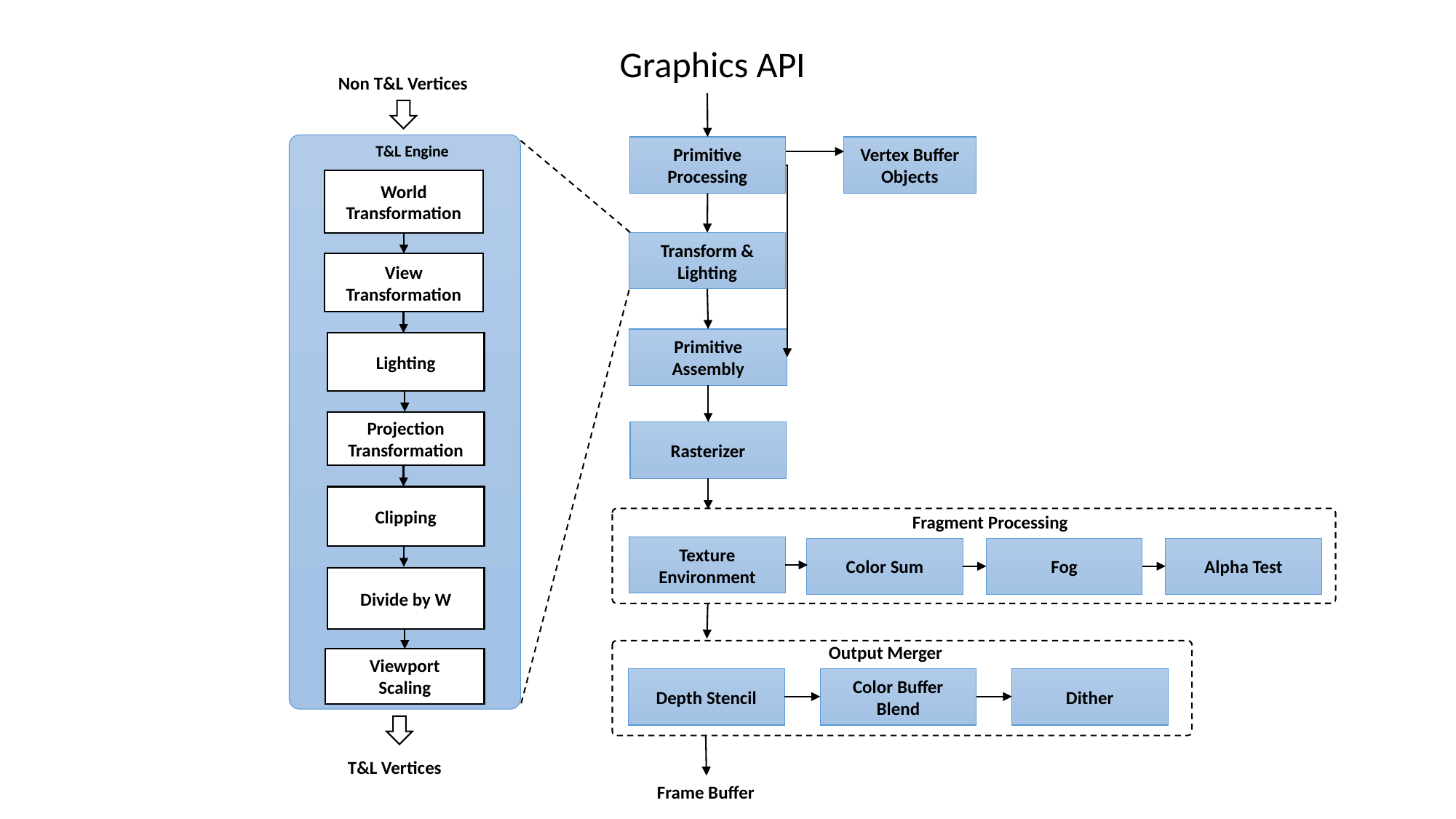

Graphics API
Non T&L Vertices

T&L Engine
Primitive Processing
Vertex Buffer Objects
World Transformation
Transform & Lighting
View Transformation
Primitive Assembly
Lighting
Projection Transformation
Rasterizer
Clipping
Fragment Processing

Texture Environment
Alpha Test
Fog
Color Sum
Divide by W
Output Merger

Viewport
Scaling
Color Buffer Blend
Dither
Depth Stencil

T&L Vertices
Frame Buffer